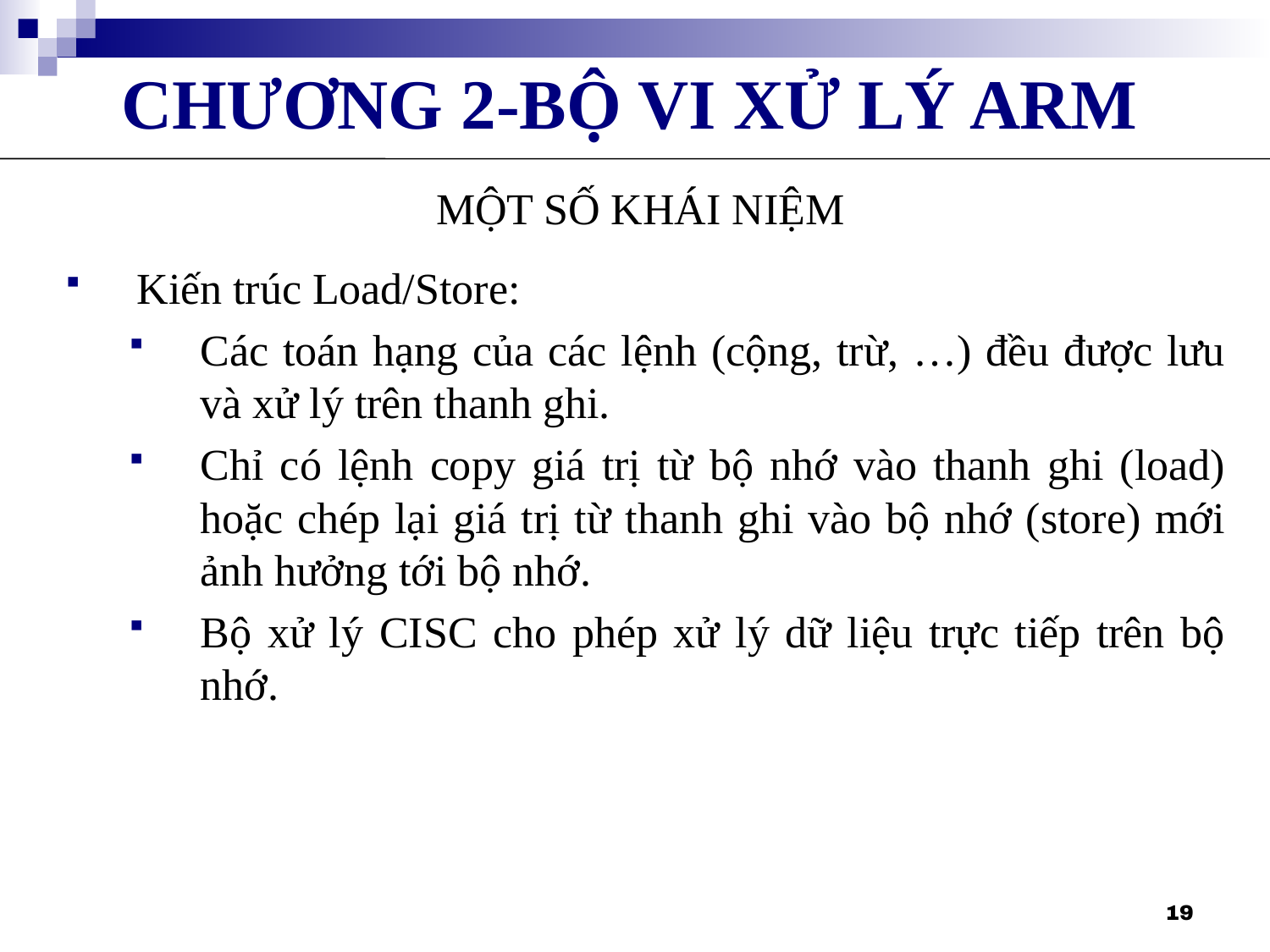

CHƯƠNG 2-BỘ VI XỬ LÝ ARM

MỘT SỐ KHÁI NIỆM

Kiến trúc Load/Store:
Các toán hạng của các lệnh (cộng, trừ, …) đều được lưu và xử lý trên thanh ghi.
Chỉ có lệnh copy giá trị từ bộ nhớ vào thanh ghi (load) hoặc chép lại giá trị từ thanh ghi vào bộ nhớ (store) mới ảnh hưởng tới bộ nhớ.
Bộ xử lý CISC cho phép xử lý dữ liệu trực tiếp trên bộ nhớ.

19